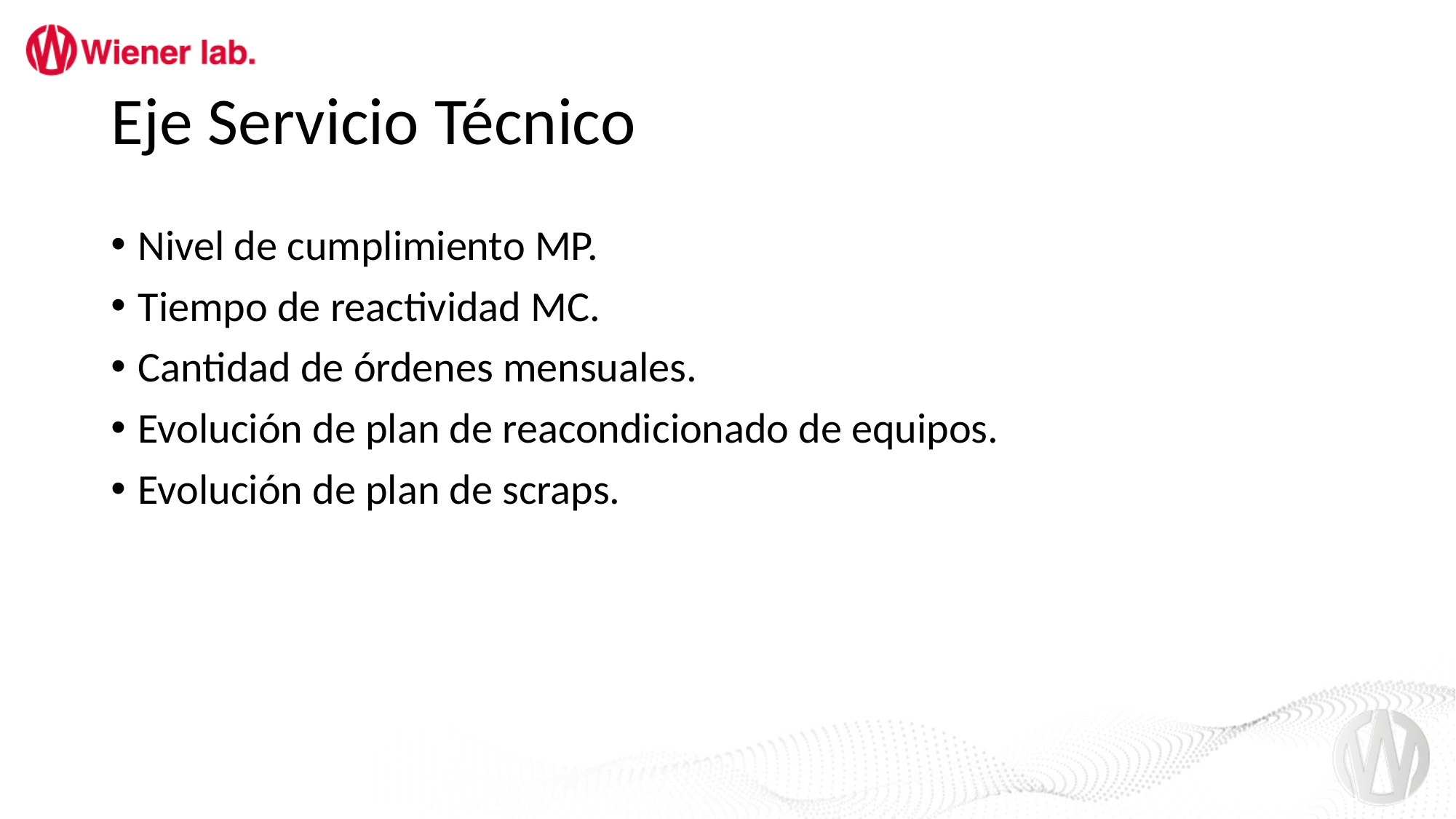

# Eje Servicio Técnico
Nivel de cumplimiento MP.
Tiempo de reactividad MC.
Cantidad de órdenes mensuales.
Evolución de plan de reacondicionado de equipos.
Evolución de plan de scraps.